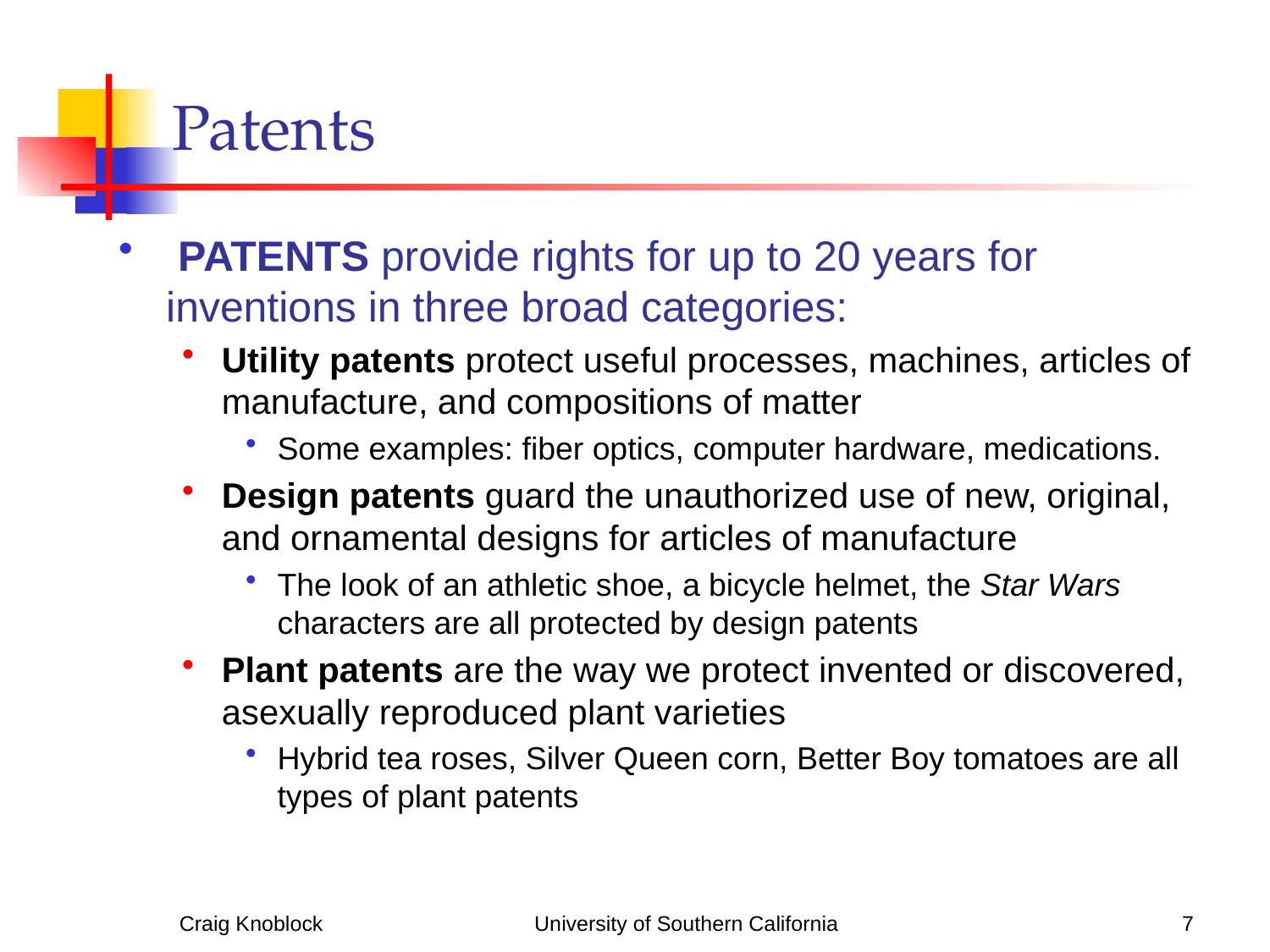

# Patents
 PATENTS provide rights for up to 20 years for inventions in three broad categories:
Utility patents protect useful processes, machines, articles of manufacture, and compositions of matter
Some examples: fiber optics, computer hardware, medications.
Design patents guard the unauthorized use of new, original, and ornamental designs for articles of manufacture
The look of an athletic shoe, a bicycle helmet, the Star Wars characters are all protected by design patents
Plant patents are the way we protect invented or discovered, asexually reproduced plant varieties
Hybrid tea roses, Silver Queen corn, Better Boy tomatoes are all types of plant patents
Craig Knoblock
University of Southern California
7